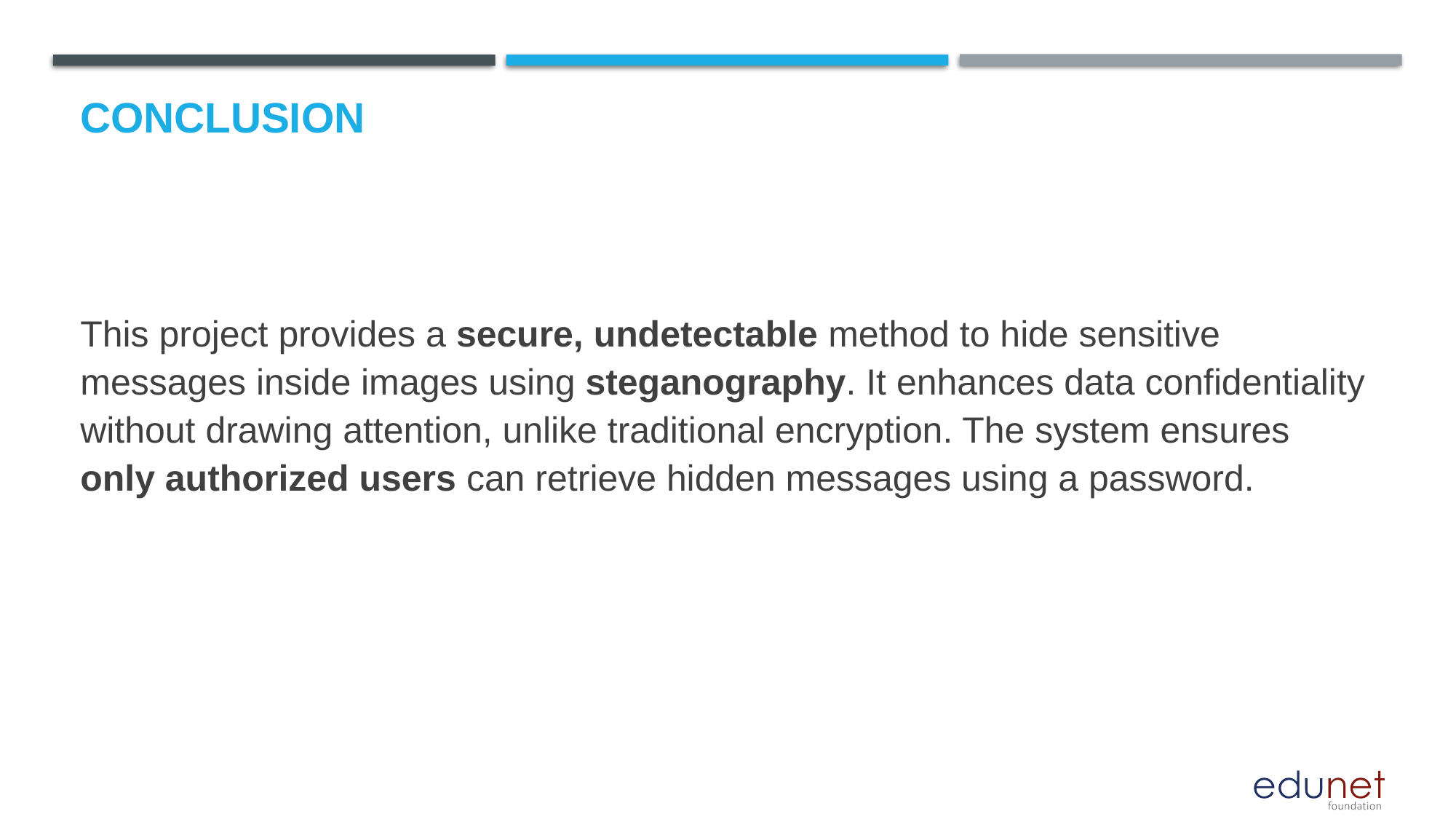

# Conclusion
This project provides a secure, undetectable method to hide sensitive messages inside images using steganography. It enhances data confidentiality without drawing attention, unlike traditional encryption. The system ensures only authorized users can retrieve hidden messages using a password.